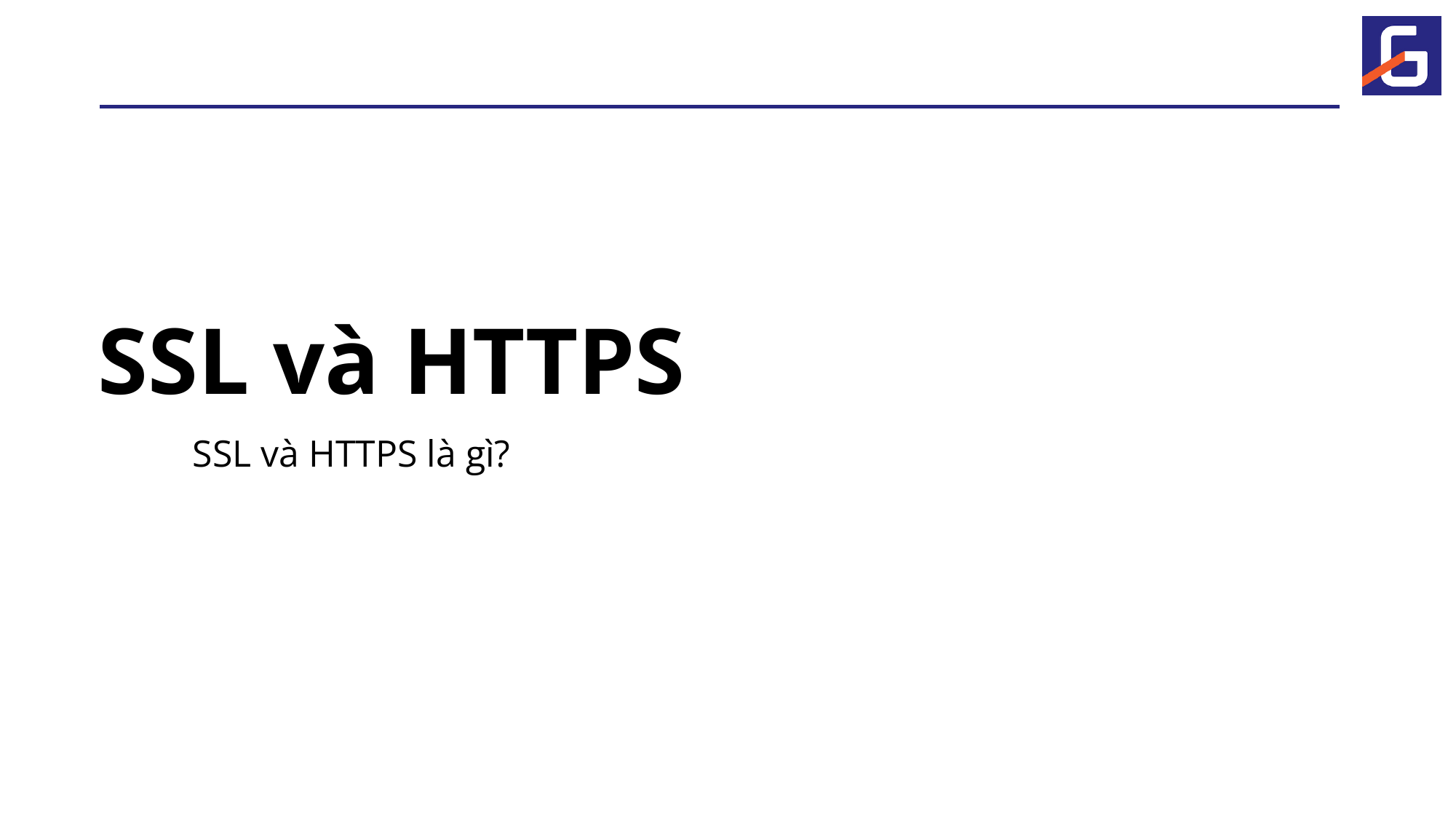

# SSL và HTTPS
SSL và HTTPS là gì?